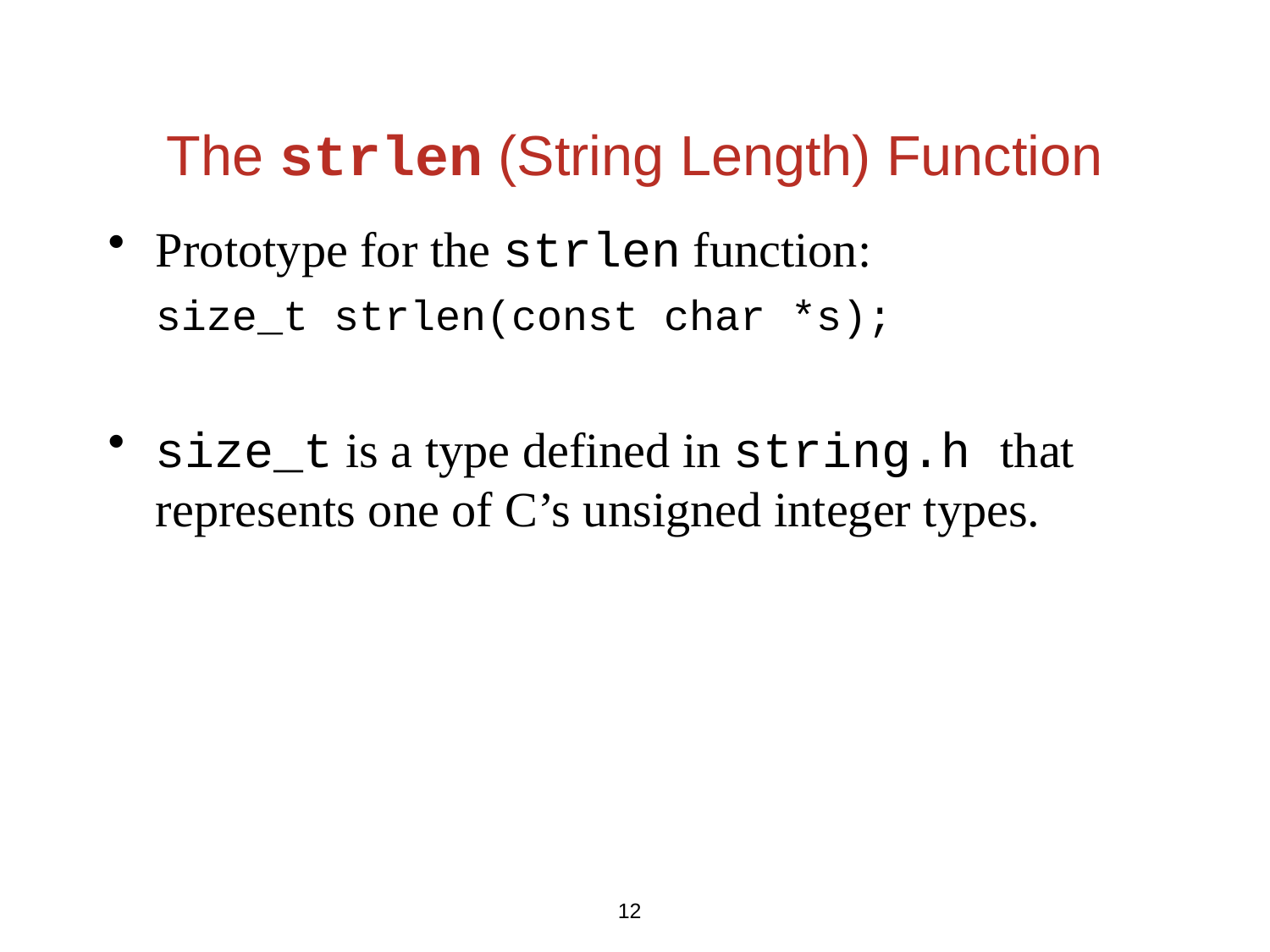

The strlen (String Length) Function
Prototype for the strlen function:
	size_t strlen(const char *s);

size_t is a type defined in string.h that represents one of C’s unsigned integer types.

12